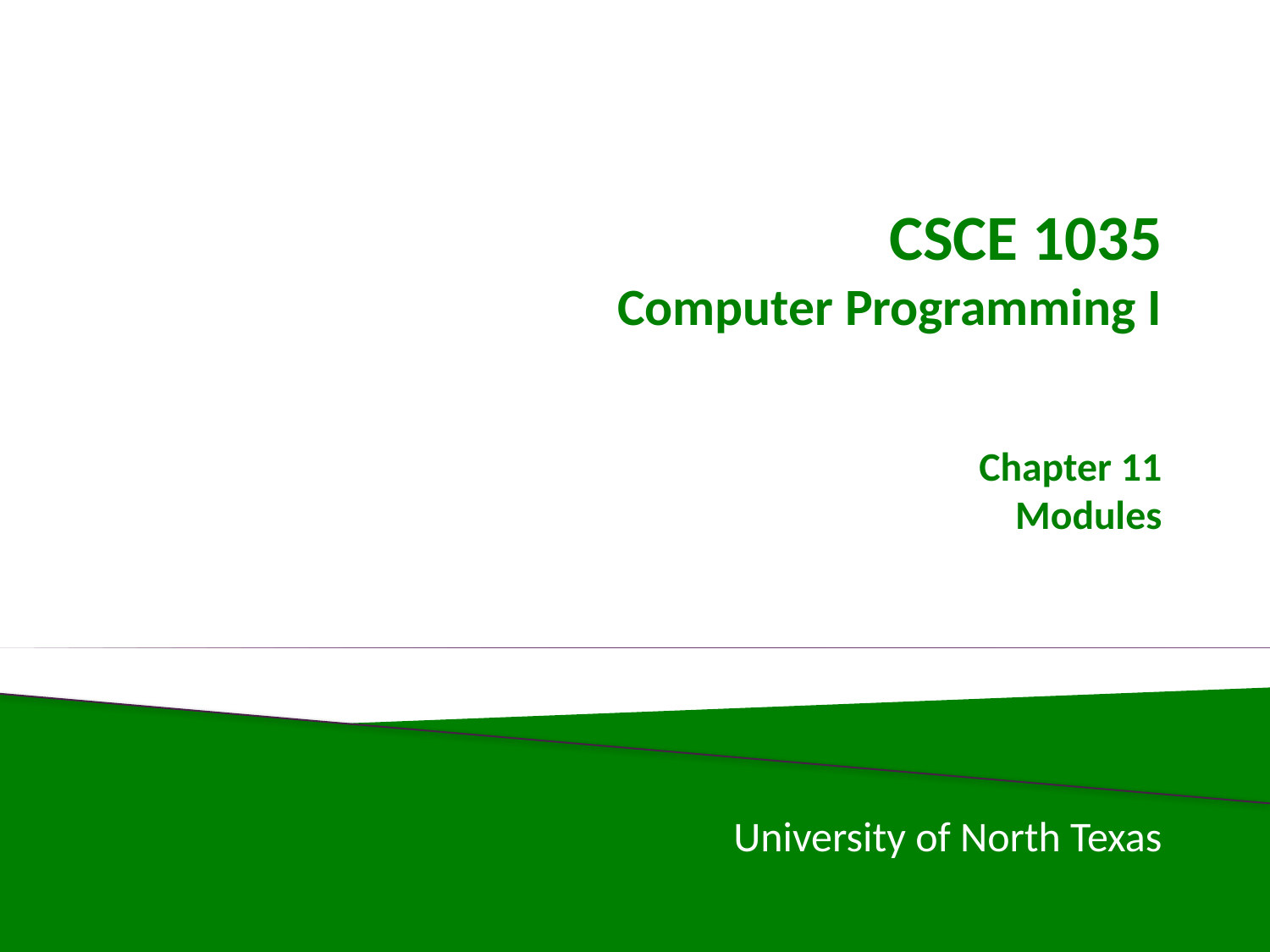

# CSCE 1035 Computer Programming I Chapter 11 Modules

University of North Texas